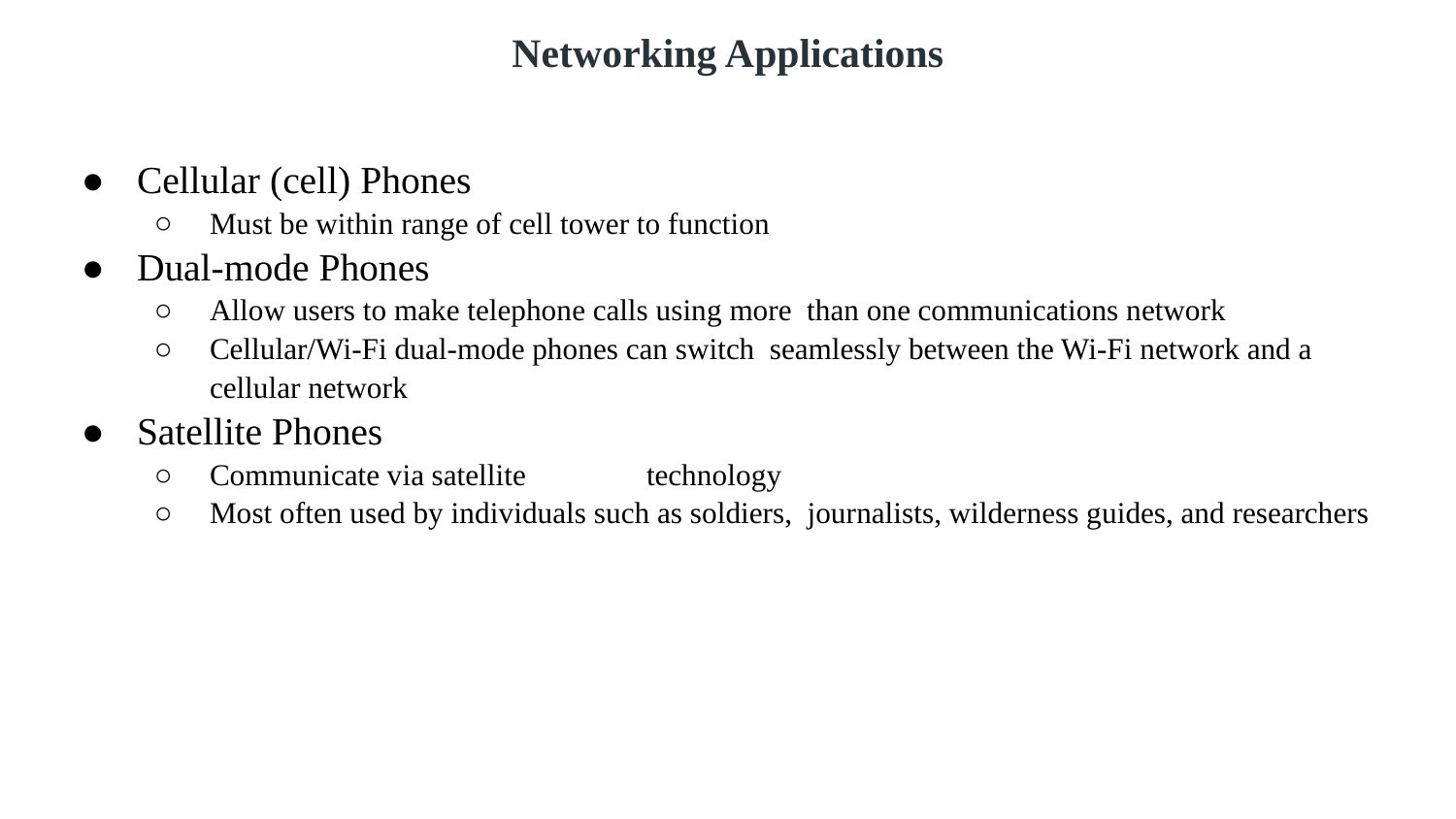

# Networking Applications
Cellular (cell) Phones
Must be within range of cell tower to function
Dual-mode Phones
Allow users to make telephone calls using more  than one communications network
Cellular/Wi-Fi dual-mode phones can switch  seamlessly between the Wi-Fi network and a  cellular network
Satellite Phones
Communicate via satellite	technology
Most often used by individuals such as soldiers,  journalists, wilderness guides, and researchers